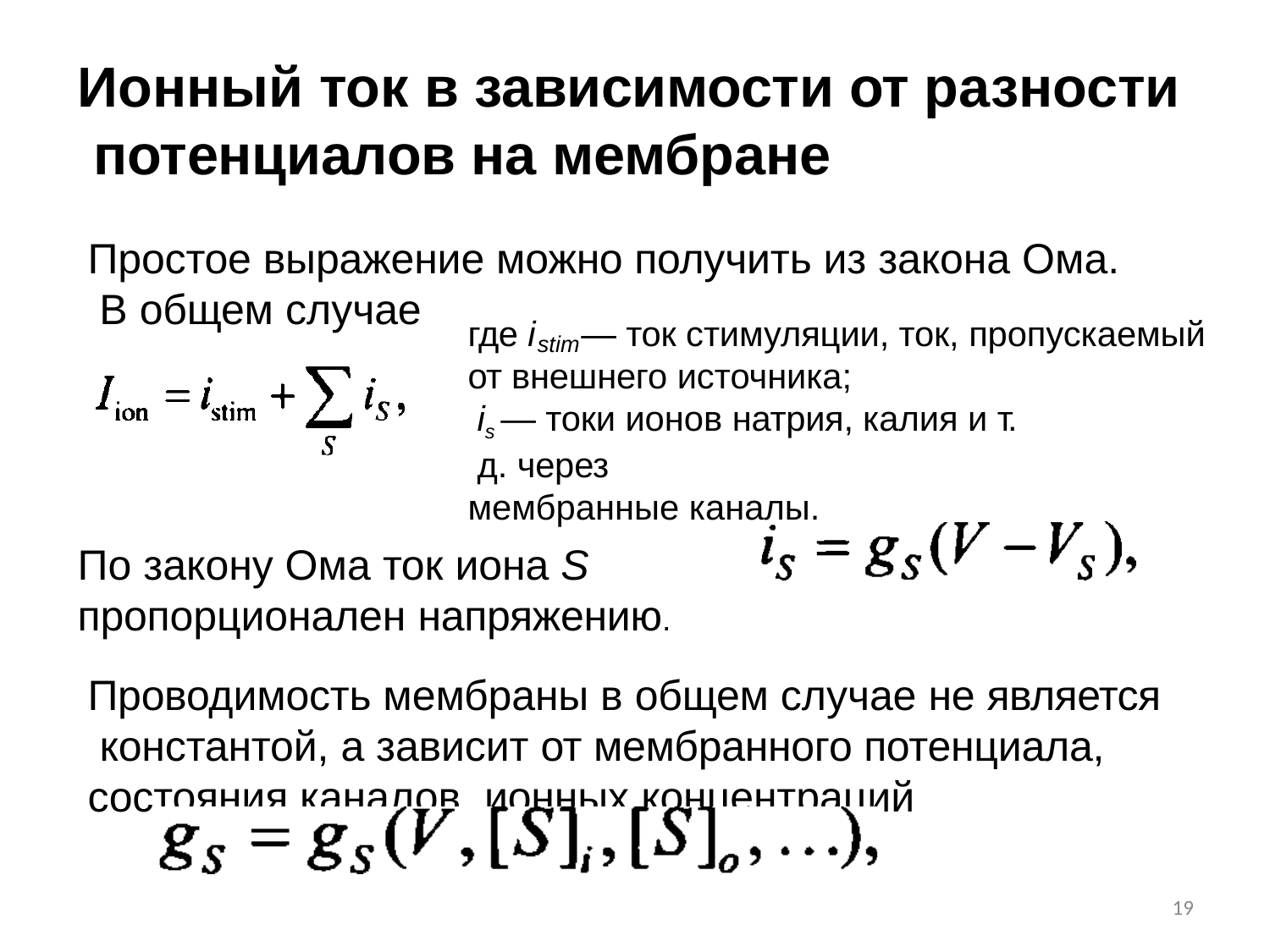

# Ионный ток в зависимости от разности  потенциалов на мембране
Простое выражение можно получить из закона Ома.  В общем случае
где i	— ток стимуляции, ток, пропускаемый
stim
от внешнего источника;
is — токи ионов натрия, калия и т. д. через
мембранные каналы.
По закону Ома ток иона S
пропорционален напряжению.
Проводимость мембраны в общем случае не является  константой, а зависит от мембранного потенциала,  состояния каналов, ионных концентраций

19